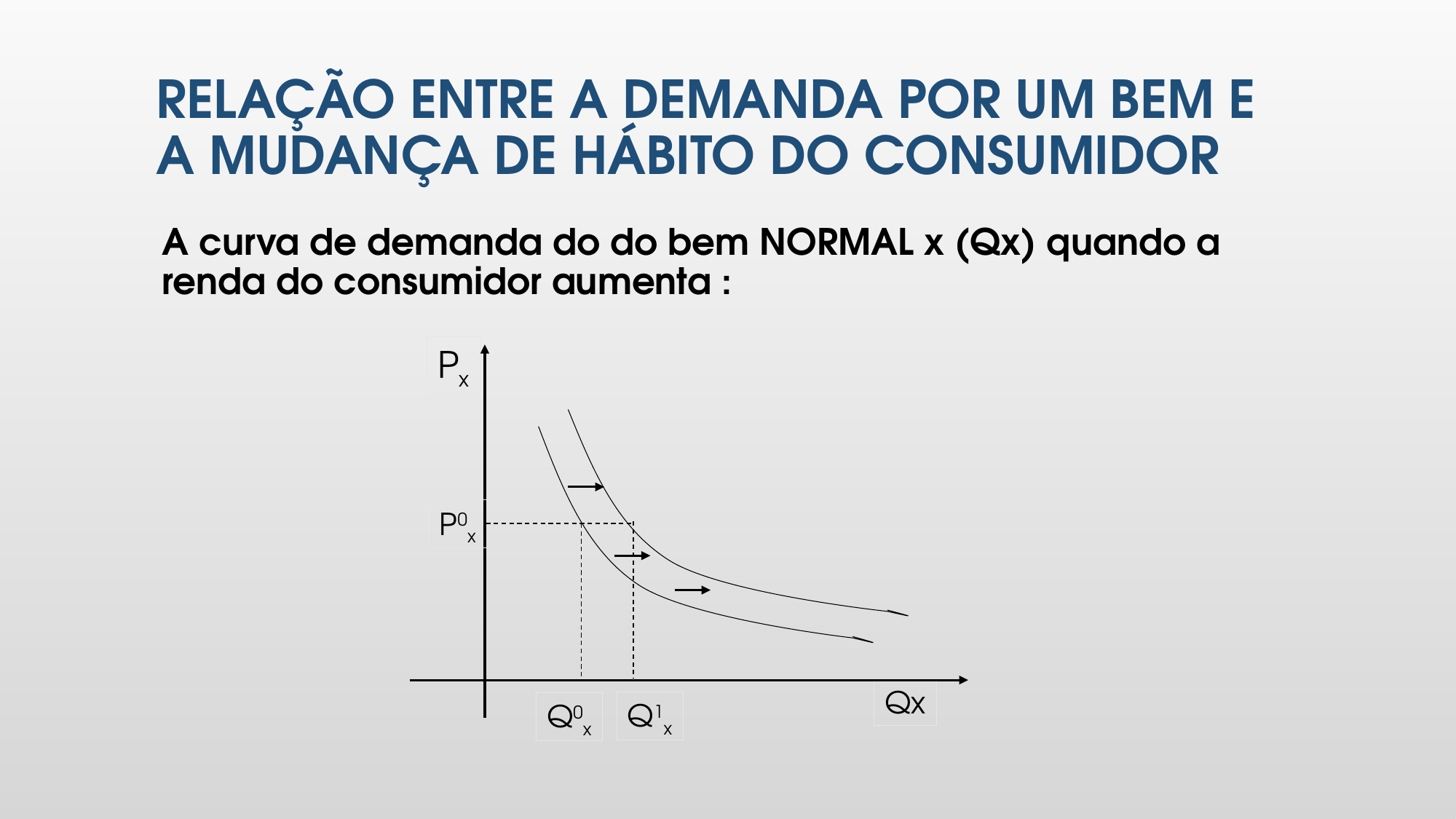

# Relação entre a Demanda por um bem E a mudança de hábito do consumidor
A curva de demanda do do bem NORMAL x (Qx) quando a renda do consumidor aumenta :

Px

P0x
Qx
Q0x

Q1x